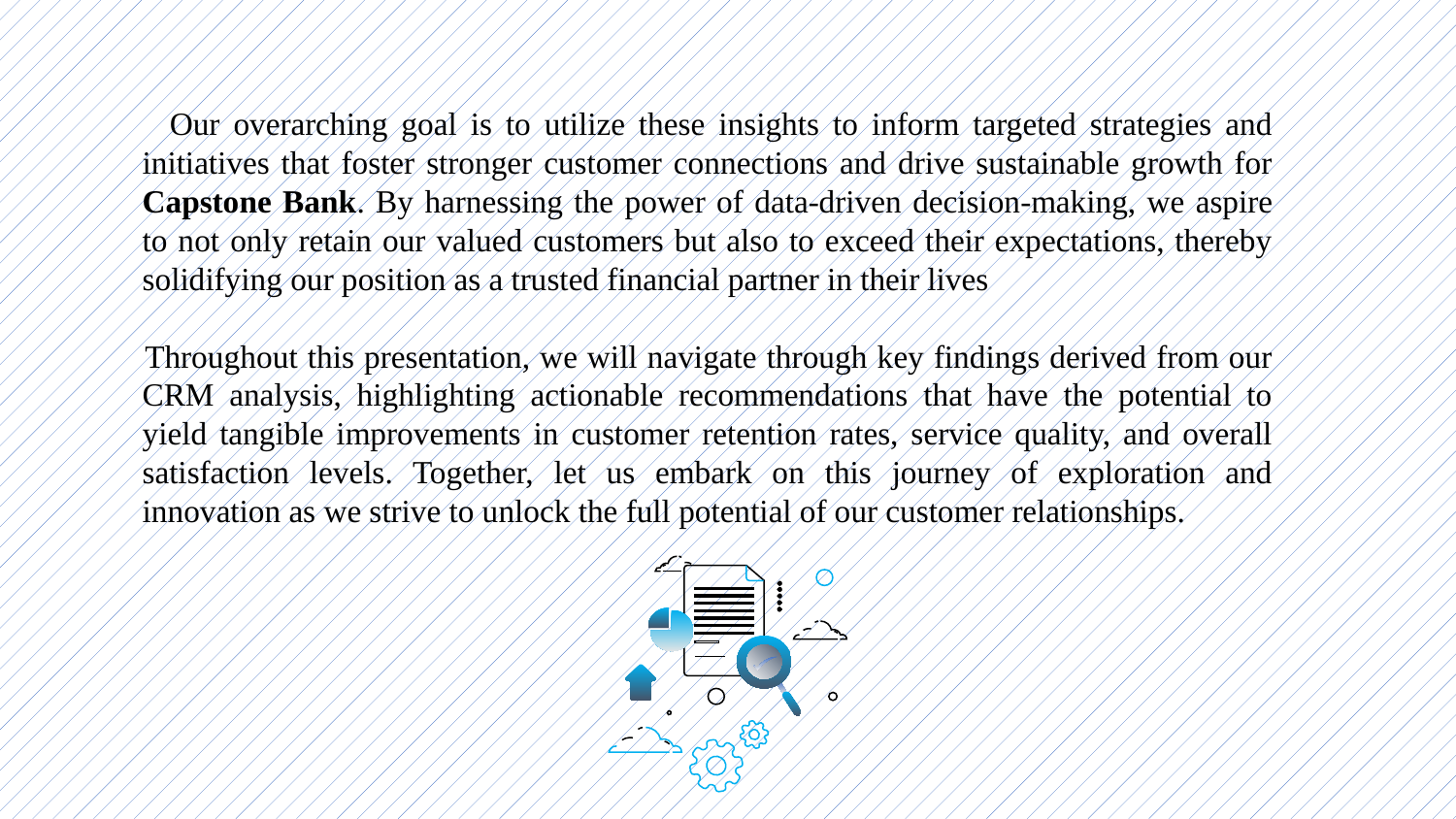

Our overarching goal is to utilize these insights to inform targeted strategies and initiatives that foster stronger customer connections and drive sustainable growth for Capstone Bank. By harnessing the power of data-driven decision-making, we aspire to not only retain our valued customers but also to exceed their expectations, thereby solidifying our position as a trusted financial partner in their lives

   Throughout this presentation, we will navigate through key findings derived from our CRM analysis, highlighting actionable recommendations that have the potential to yield tangible improvements in customer retention rates, service quality, and overall satisfaction levels. Together, let us embark on this journey of exploration and innovation as we strive to unlock the full potential of our customer relationships.